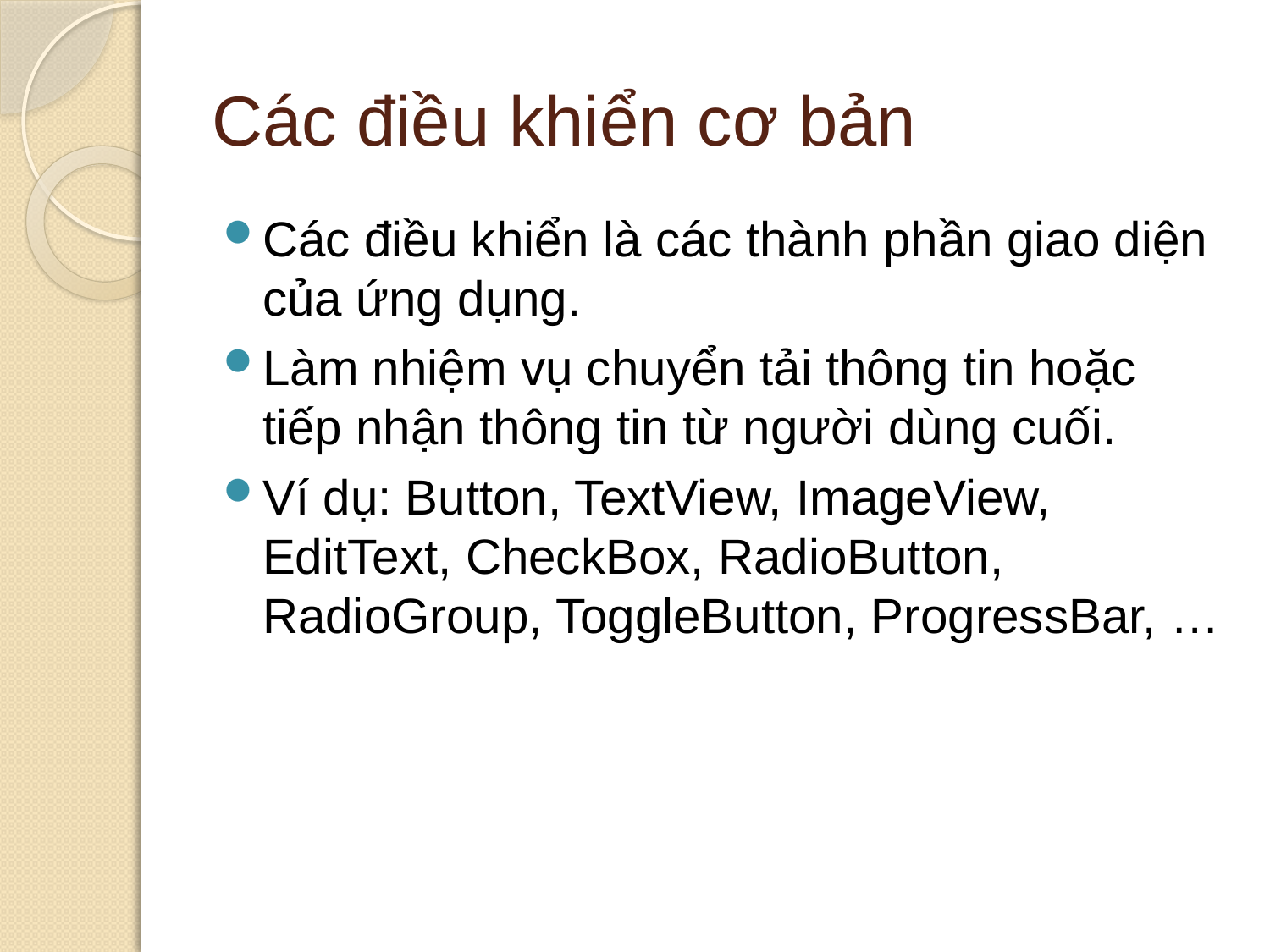

# Các điều khiển cơ bản
Các điều khiển là các thành phần giao diện của ứng dụng.
Làm nhiệm vụ chuyển tải thông tin hoặc tiếp nhận thông tin từ người dùng cuối.
Ví dụ: Button, TextView, ImageView, EditText, CheckBox, RadioButton, RadioGroup, ToggleButton, ProgressBar, …